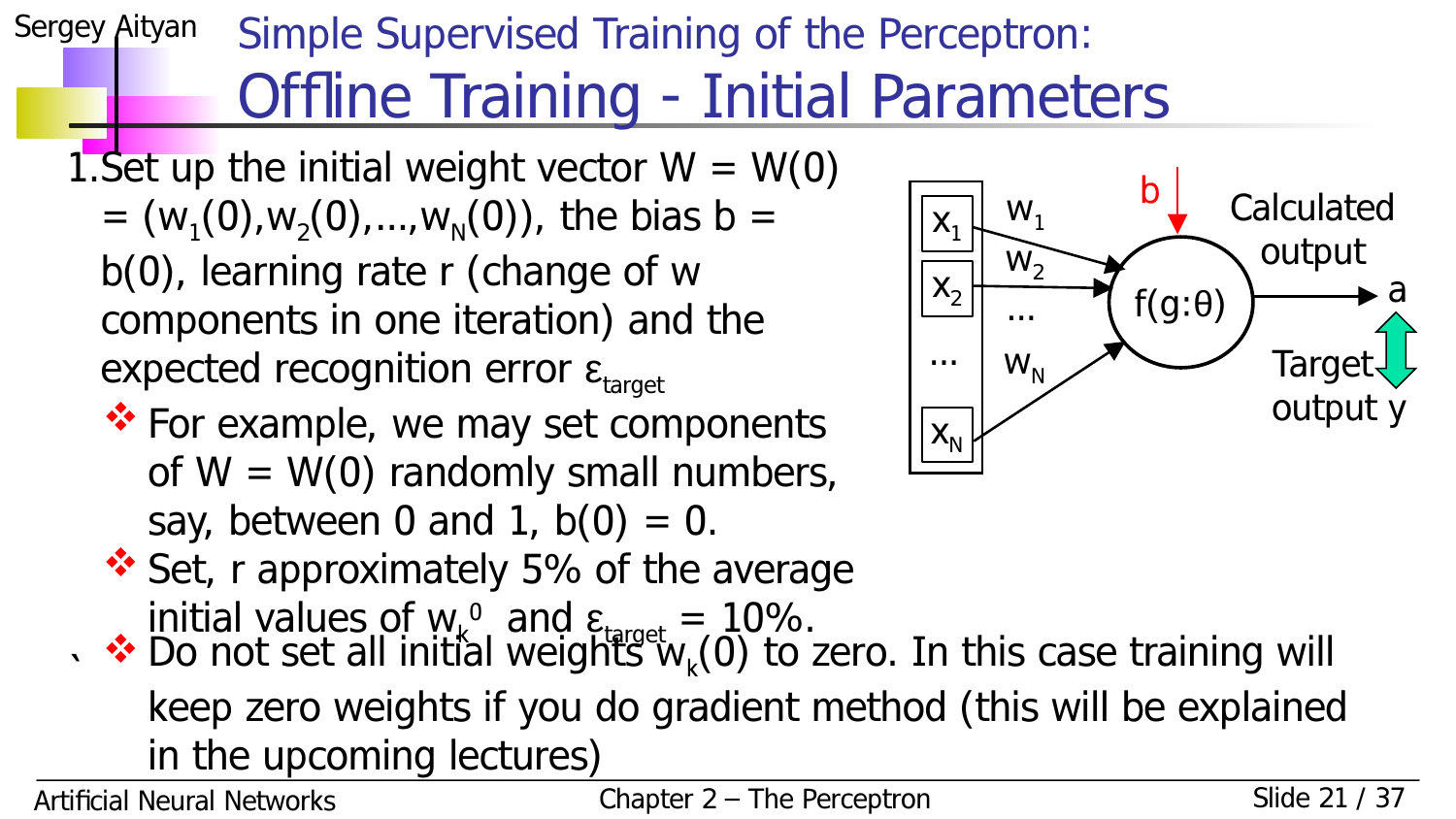

# Simple Supervised Training of the Perceptron: Offline Training - Initial Parameters
Set up the initial weight vector W = W(0) = (w1(0),w2(0),…,wN(0)), the bias b = b(0), learning rate r (change of w components in one iteration) and the expected recognition error εtarget
For example, we may set components of W = W(0) randomly small numbers, say, between 0 and 1, b(0) = 0.
Set, r approximately 5% of the average initial values of wk0  and εtarget = 10%.
`
b

x1
x2
…
xN
w1
w2
…
wN
Calculated output
f(g:θ)
a

Target output y
Do not set all initial weights wk(0) to zero. In this case training will keep zero weights if you do gradient method (this will be explained in the upcoming lectures)